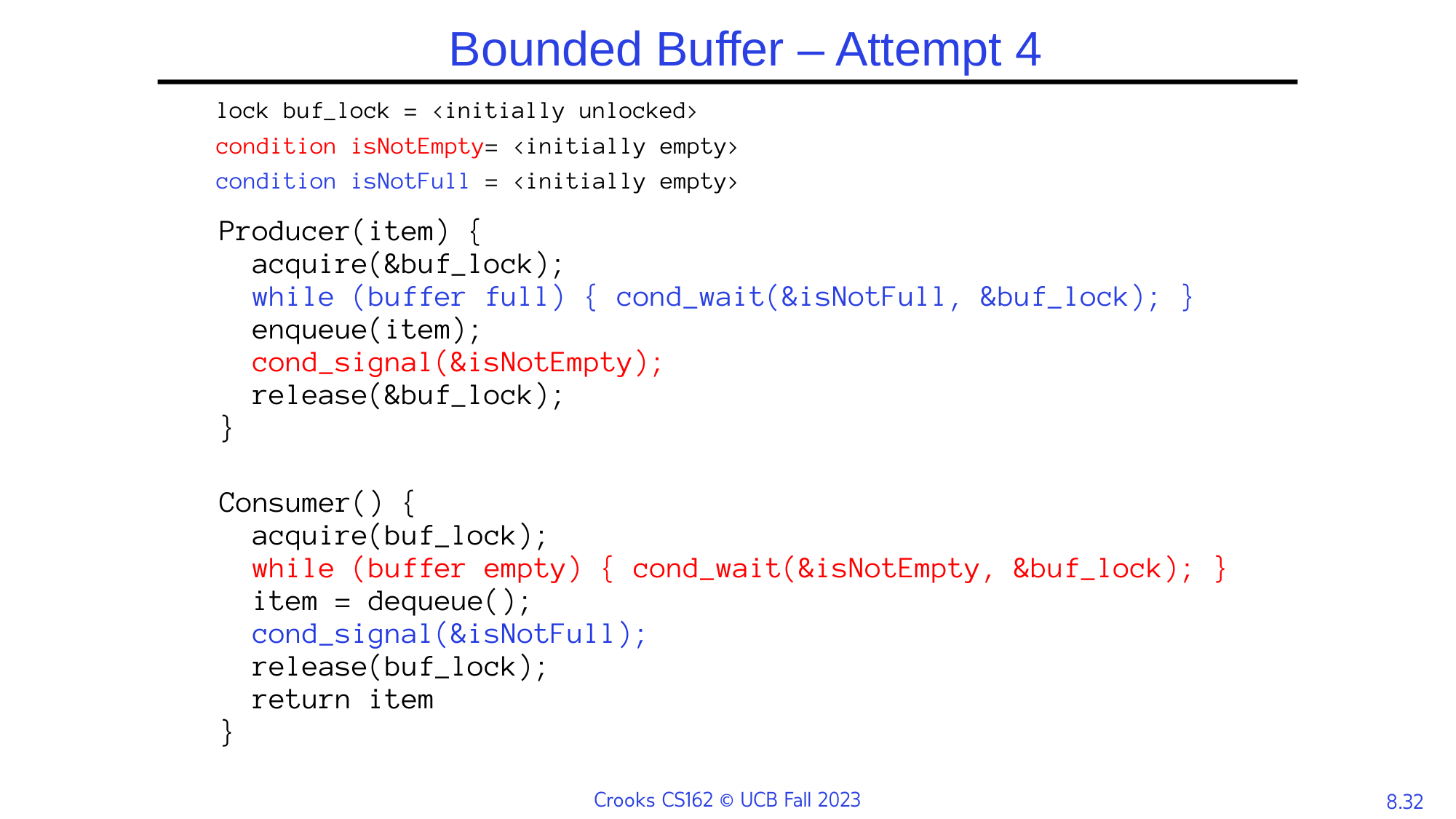

# Bounded Buffer – Attempt 4
lock buf_lock = <initially unlocked>
condition isNotEmpty= <initially empty>
condition isNotFull = <initially empty>
Producer(item) {
  acquire(&buf_lock);
  while (buffer full) { cond_wait(&isNotFull, &buf_lock); }
  enqueue(item);
  cond_signal(&isNotEmpty);
  release(&buf_lock);
}
Consumer() {
  acquire(buf_lock);
  while (buffer empty) { cond_wait(&isNotEmpty, &buf_lock); }
  item = dequeue();
  cond_signal(&isNotFull);
  release(buf_lock);
  return item
}